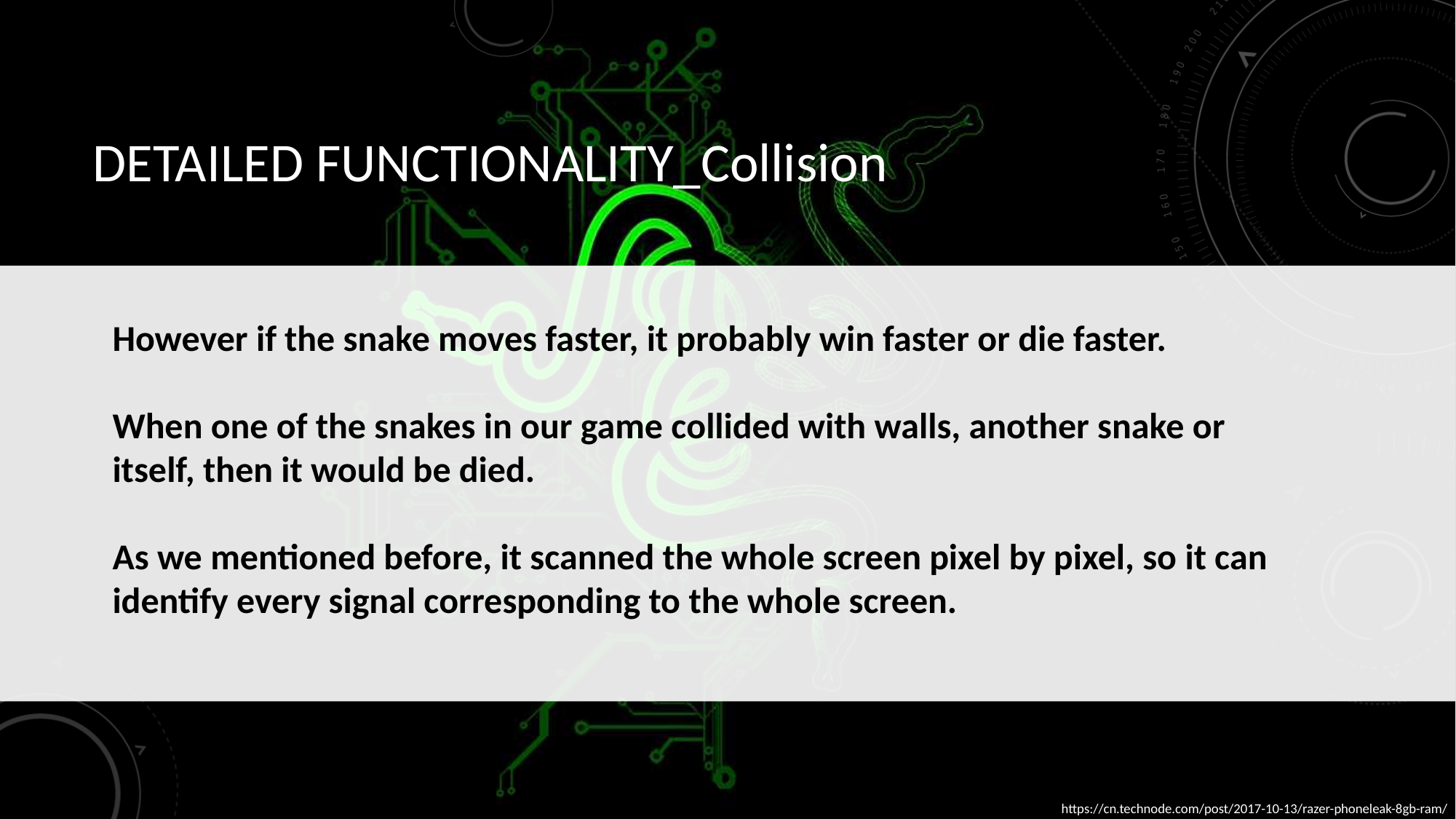

# DETAILED FUNCTIONALITY_Collision

However if the snake moves faster, it probably win faster or die faster.

When one of the snakes in our game collided with walls, another snake or itself, then it would be died.

As we mentioned before, it scanned the whole screen pixel by pixel, so it can identify every signal corresponding to the whole screen.

https://cn.technode.com/post/2017-10-13/razer-phoneleak-8gb-ram/
https://cn.technode.com/post/2017-10-13/razer-phoneleak-8gb-ram/